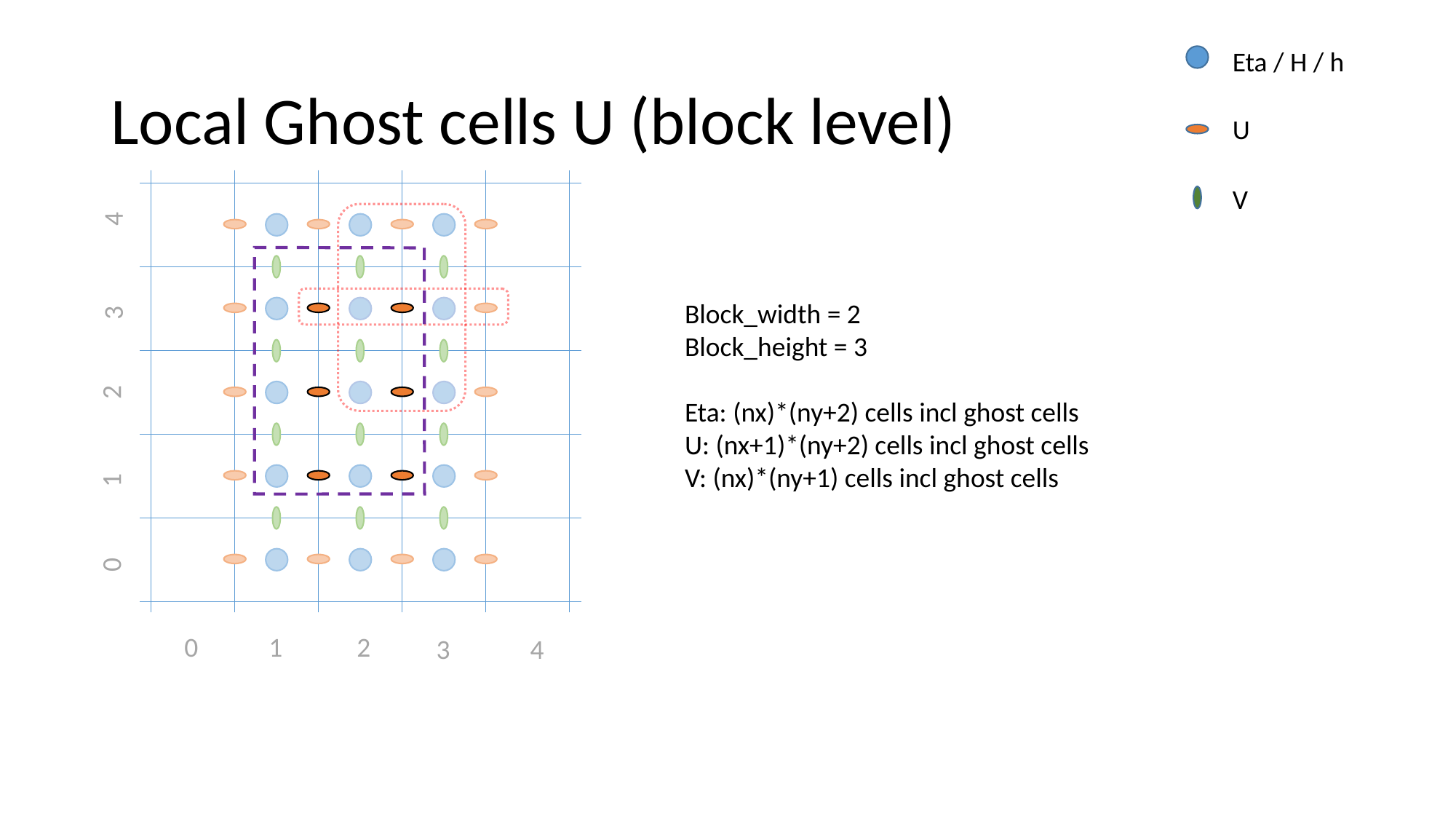

Eta / H / h

U

V

# Local Ghost cells U (block level)
0
1
2
3
4
0
1
2
3
4

Block_width = 2
Block_height = 3

Eta: (nx)*(ny+2) cells incl ghost cells
U: (nx+1)*(ny+2) cells incl ghost cells
V: (nx)*(ny+1) cells incl ghost cells